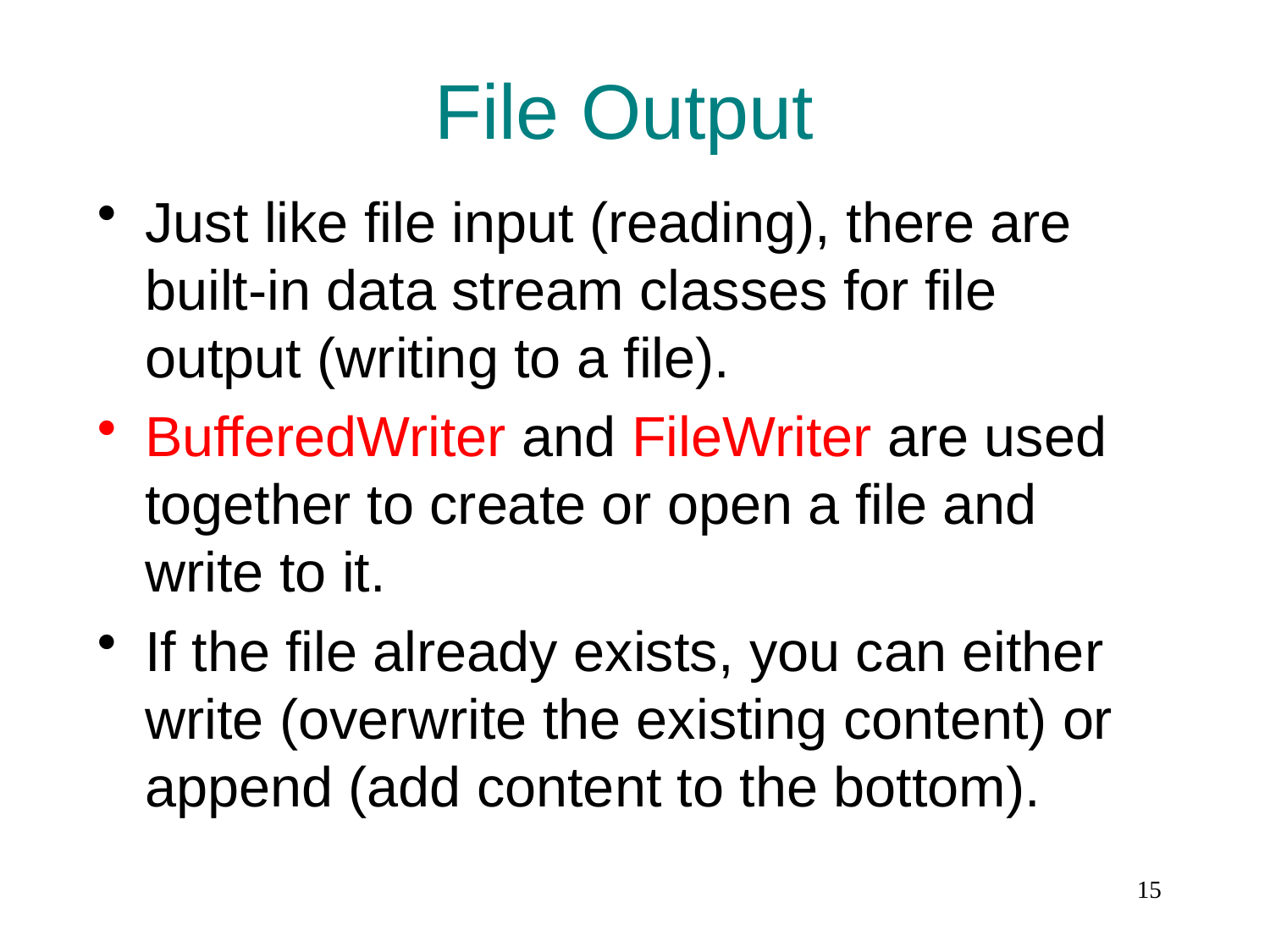

# File Output
Just like file input (reading), there are built-in data stream classes for file output (writing to a file).
BufferedWriter and FileWriter are used together to create or open a file and write to it.
If the file already exists, you can either write (overwrite the existing content) or append (add content to the bottom).
15